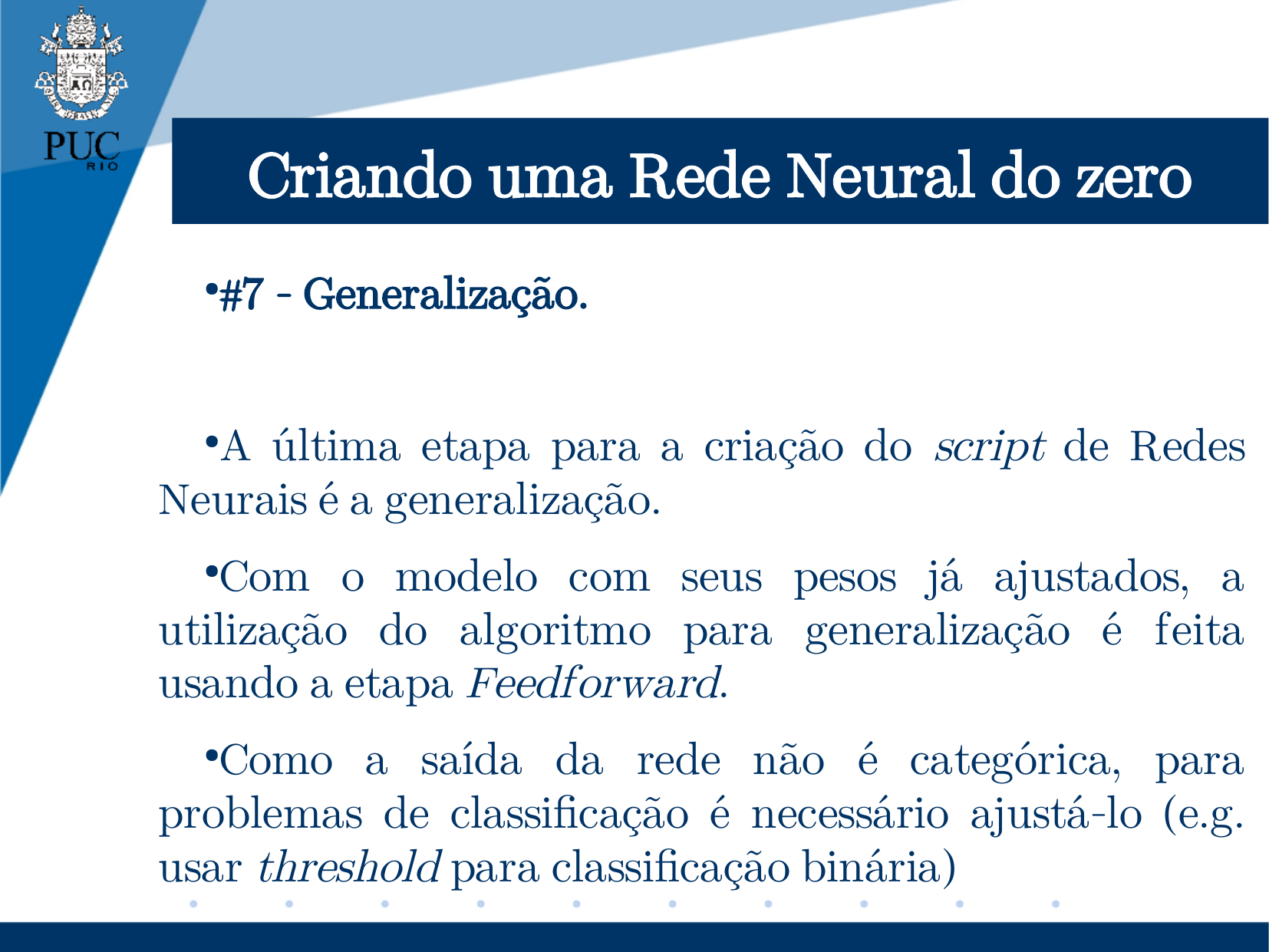

# Criando uma Rede Neural do zero
#7 - Generalização.

A última etapa para a criação do script de Redes Neurais é a generalização.
Com o modelo com seus pesos já ajustados, a utilização do algoritmo para generalização é feita usando a etapa Feedforward.
Como a saída da rede não é categórica, para problemas de classificação é necessário ajustá-lo (e.g. usar threshold para classificação binária)